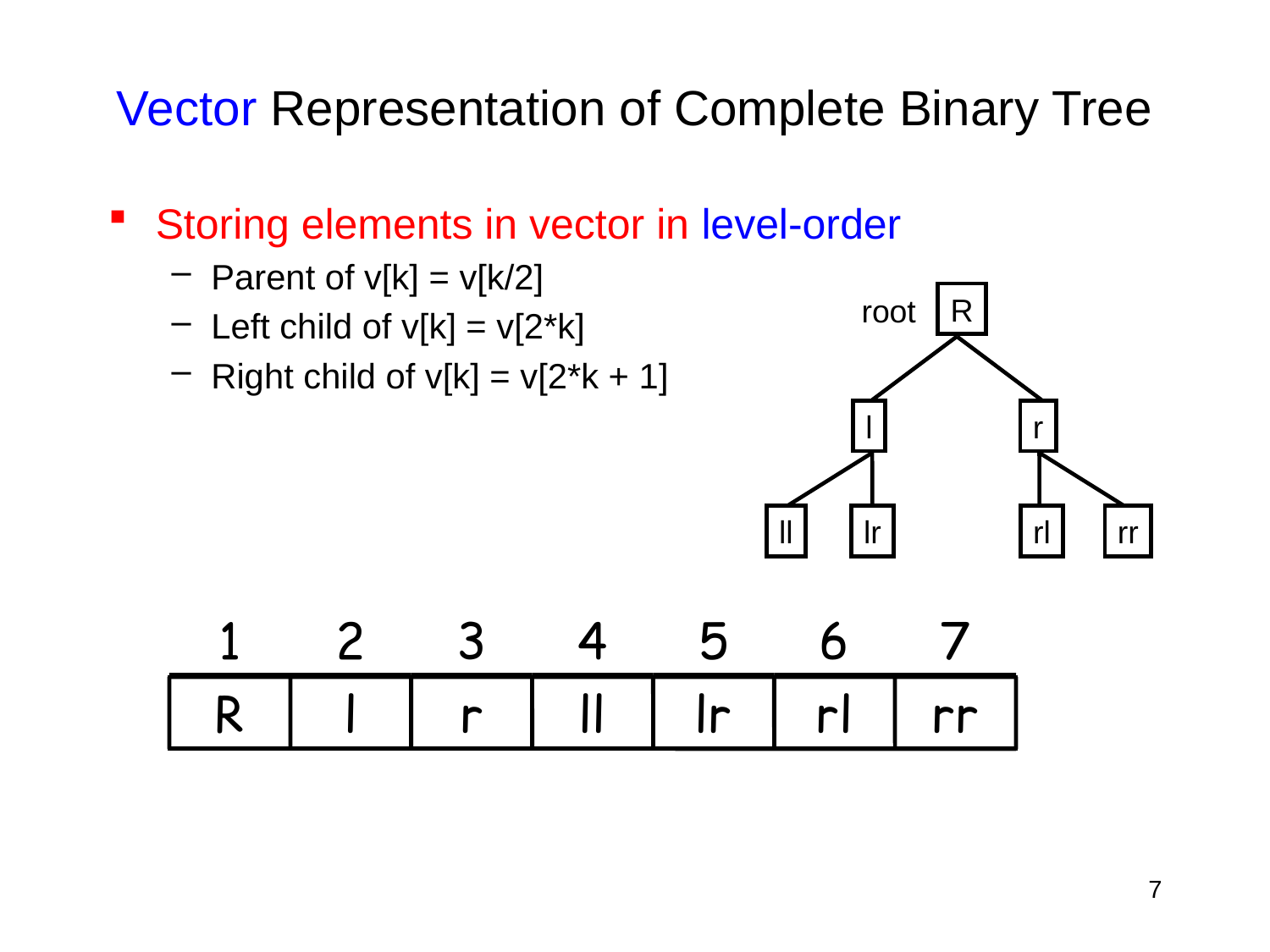

# Vector Representation of Complete Binary Tree

Storing elements in vector in level-order
Parent of v[k] = v[k/2]
Left child of v[k] = v[2*k]
Right child of v[k] = v[2*k + 1]

R
root

l
r

ll
lr
rl
rr
1
2
3
4
5
6
7

R

l

r

ll

lr

rl

rr

7